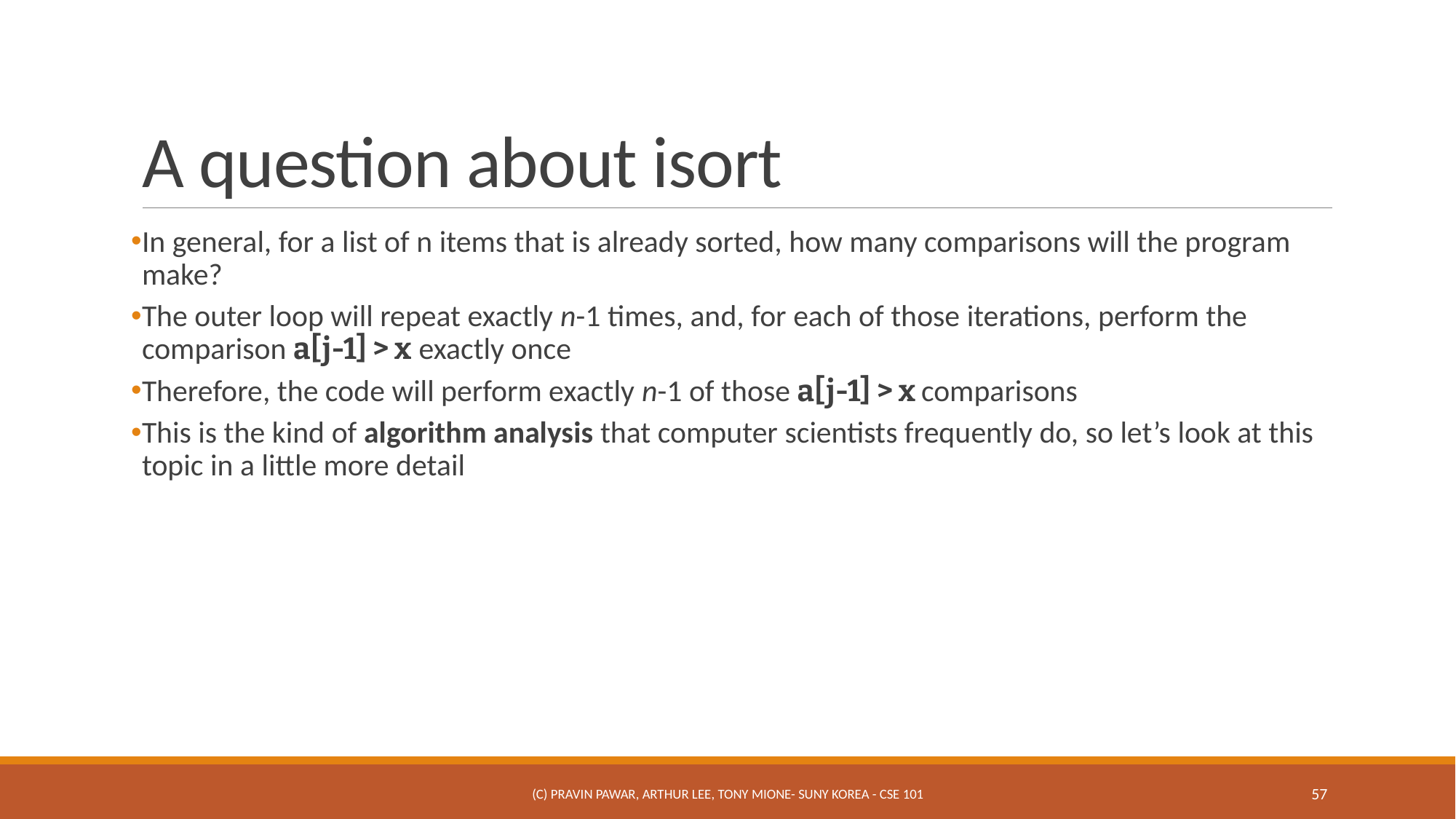

# A question about isort
In general, for a list of n items that is already sorted, how many comparisons will the program make?
The outer loop will repeat exactly n-1 times, and, for each of those iterations, perform the comparison a[j-1] > x exactly once
Therefore, the code will perform exactly n-1 of those a[j-1] > x comparisons
This is the kind of algorithm analysis that computer scientists frequently do, so let’s look at this topic in a little more detail

(c) Pravin Pawar, Arthur Lee, Tony Mione- SUNY Korea - CSE 101
57